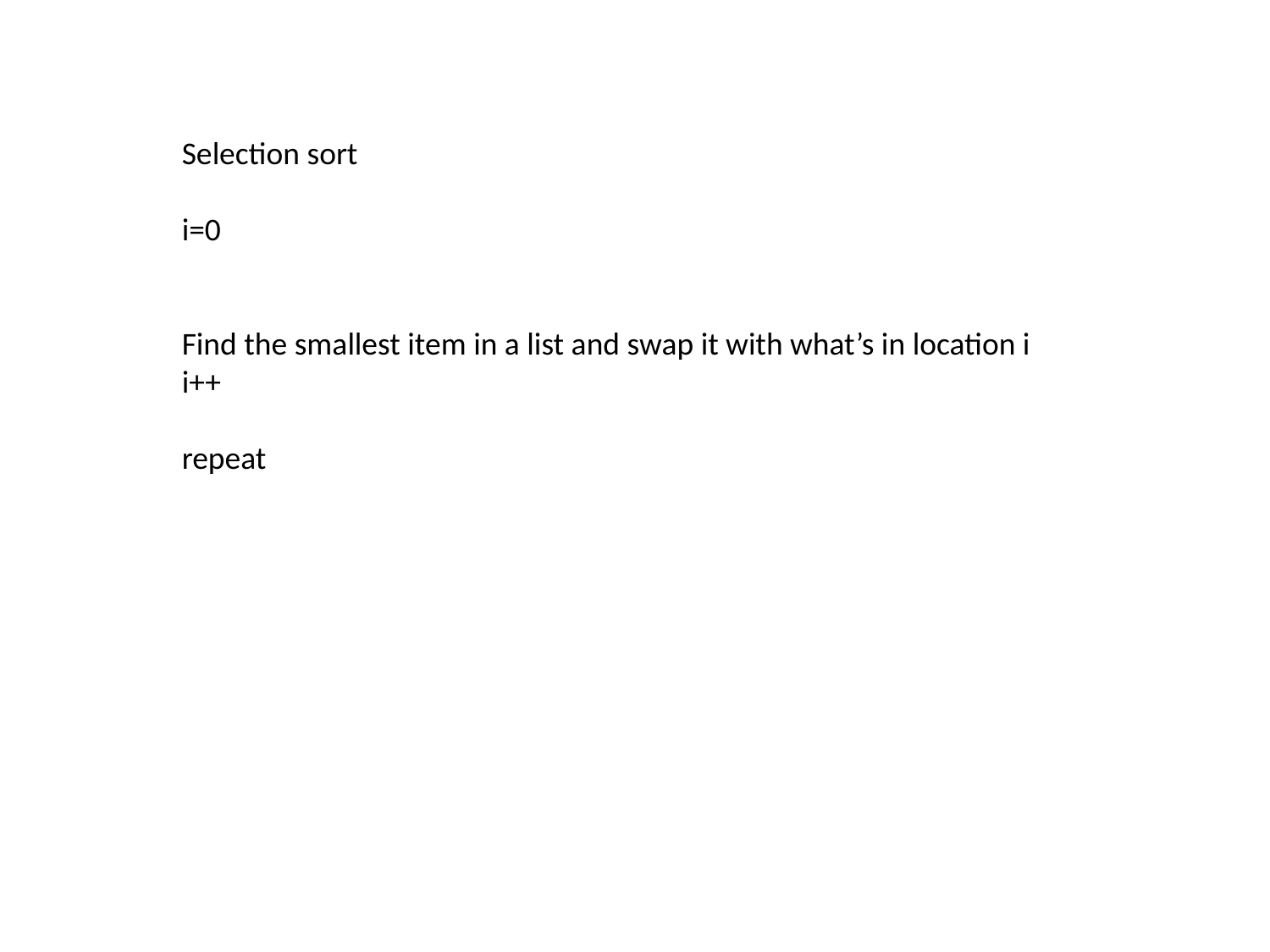

Selection sort

i=0

Find the smallest item in a list and swap it with what’s in location i
i++

repeat